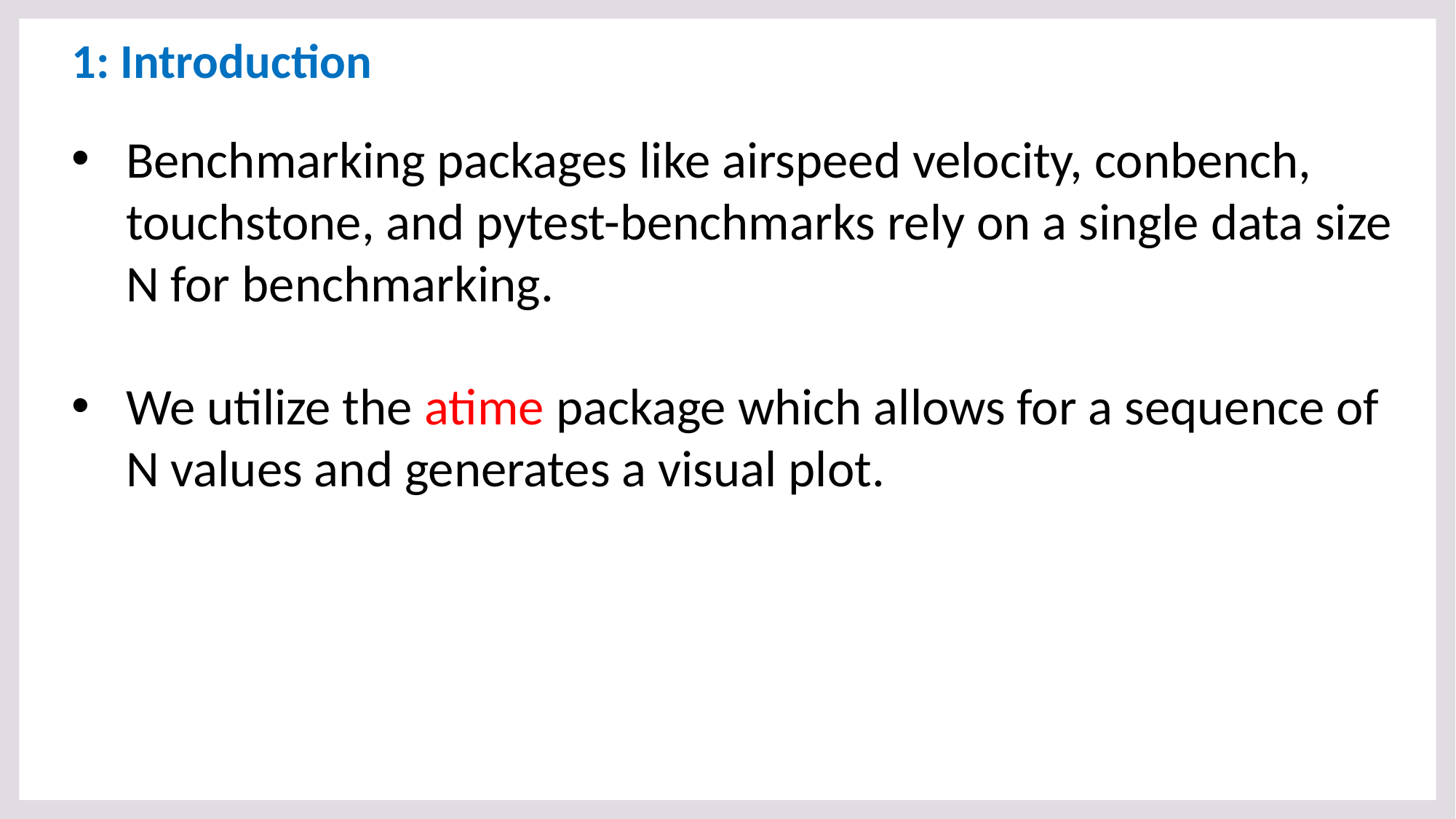

# 1: Introduction

Benchmarking packages like airspeed velocity, conbench, touchstone, and pytest-benchmarks rely on a single data size N for benchmarking.

We utilize the atime package which allows for a sequence of N values and generates a visual plot.